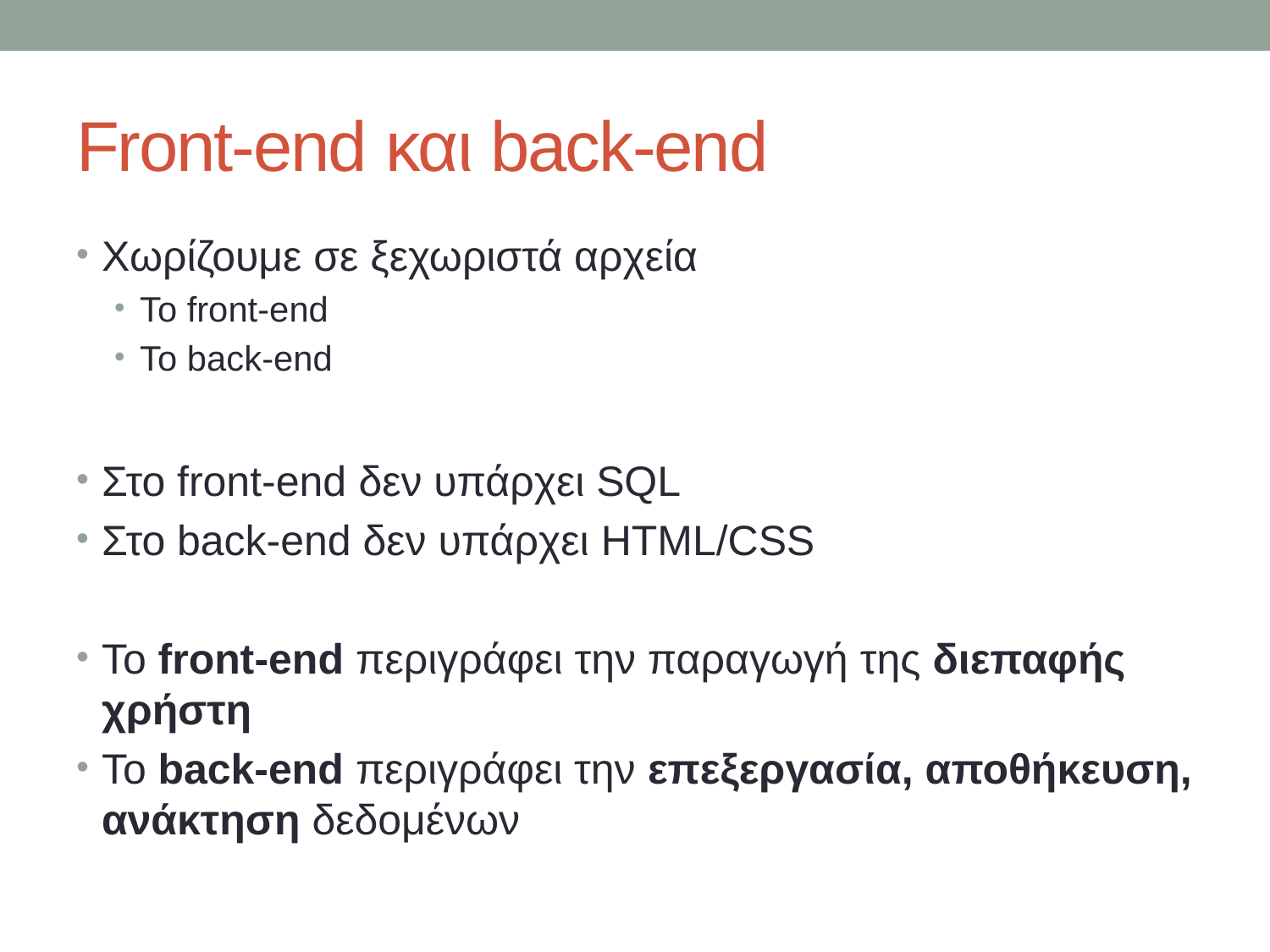

# Front-end και back-end
Χωρίζουμε σε ξεχωριστά αρχεία
Το front-end
Το back-end

Στο front-end δεν υπάρχει SQL
Στο back-end δεν υπάρχει HTML/CSS

Το front-end περιγράφει την παραγωγή της διεπαφής χρήστη
Το back-end περιγράφει την επεξεργασία, αποθήκευση, ανάκτηση δεδομένων